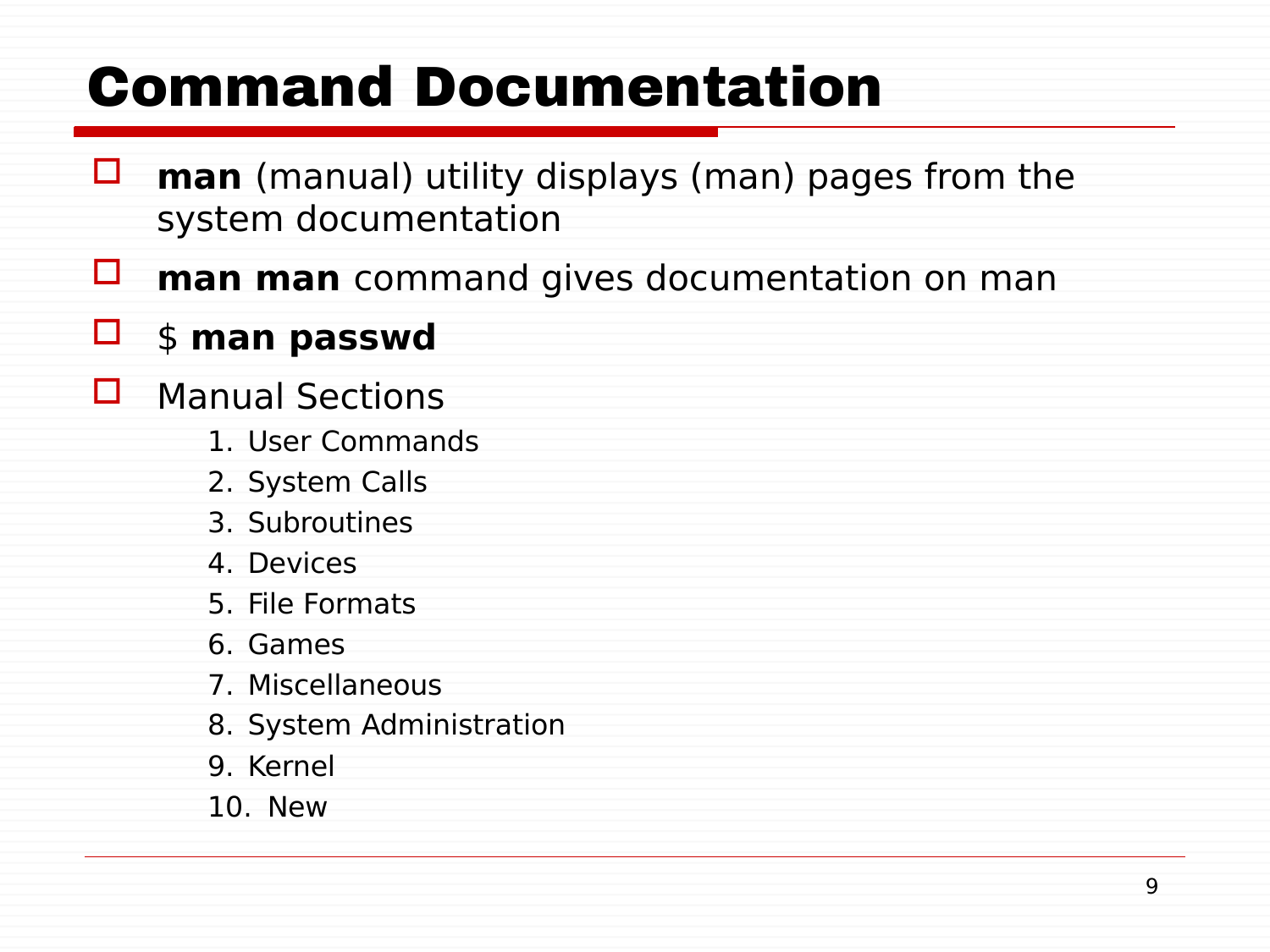

# Command Documentation

man (manual) utility displays (man) pages from the  system documentation
man man command gives documentation on man
$ man passwd
Manual Sections
User Commands
System Calls
Subroutines
Devices
File Formats
Games
Miscellaneous
System Administration
Kernel
New

9